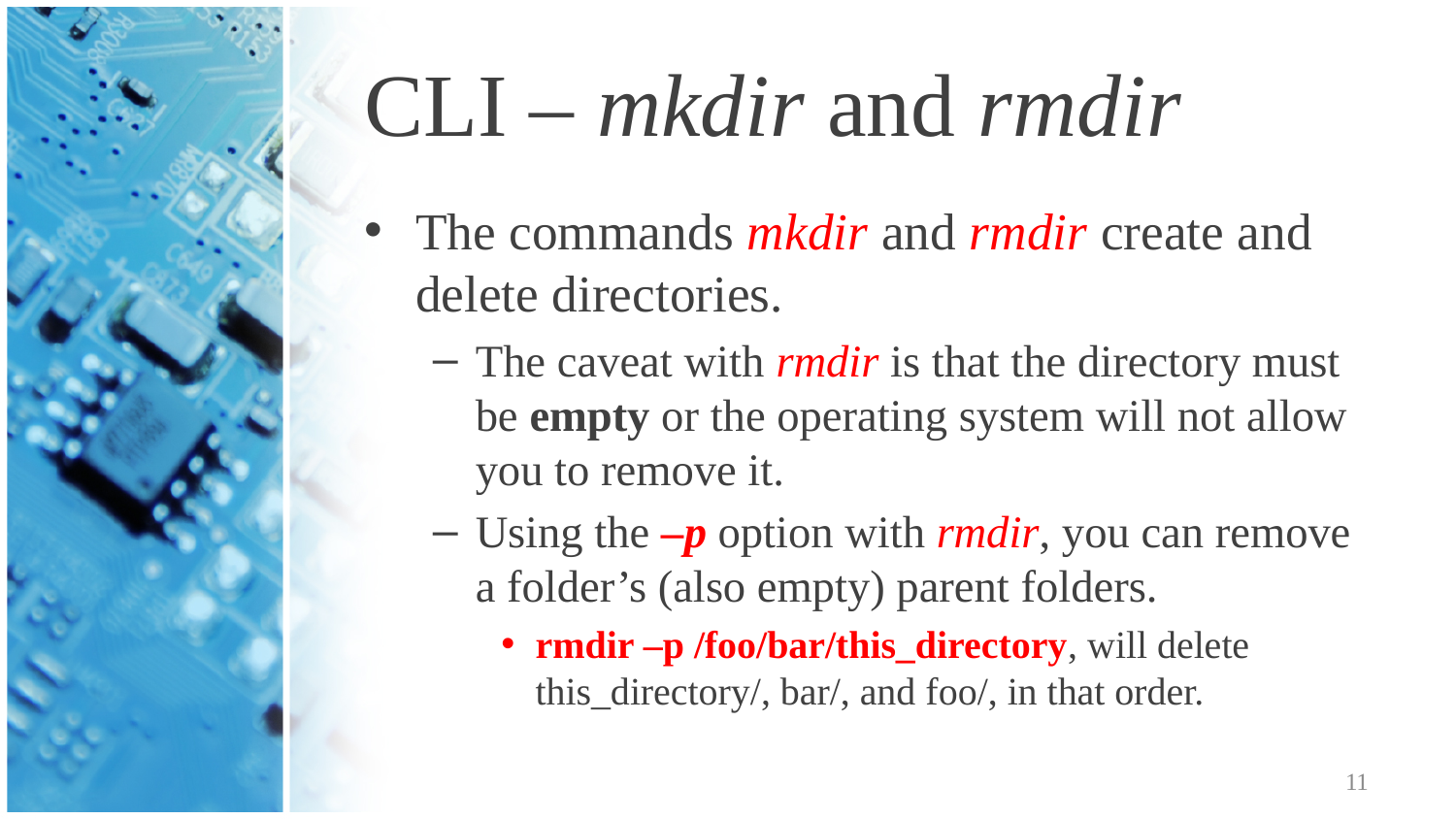

# CLI – mkdir and rmdir
The commands mkdir and rmdir create and delete directories.
The caveat with rmdir is that the directory must be empty or the operating system will not allow you to remove it.
Using the –p option with rmdir, you can remove a folder’s (also empty) parent folders.
rmdir –p /foo/bar/this_directory, will delete this_directory/, bar/, and foo/, in that order.

11